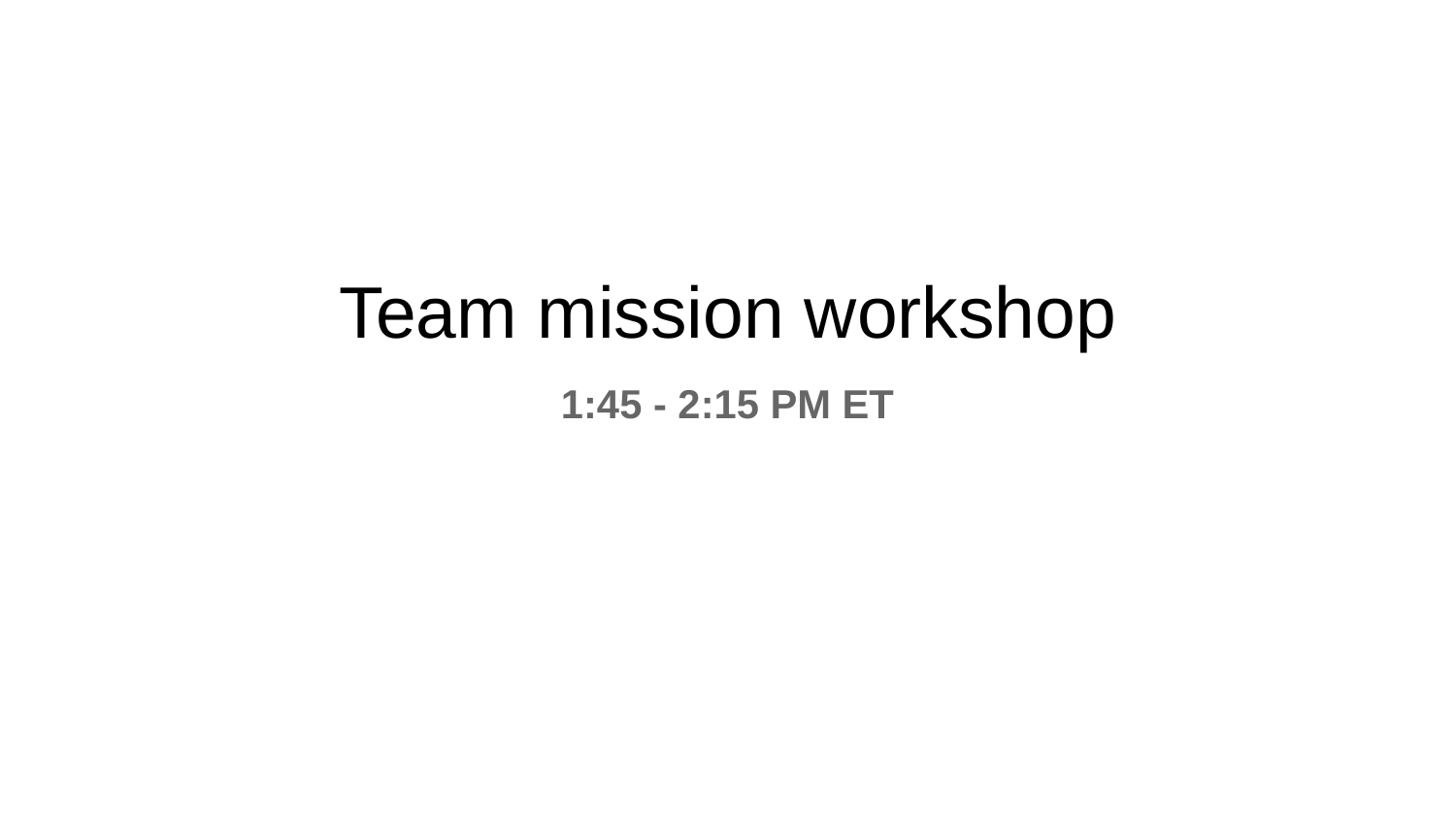

# Team mission workshop
1:45 - 2:15 PM ET